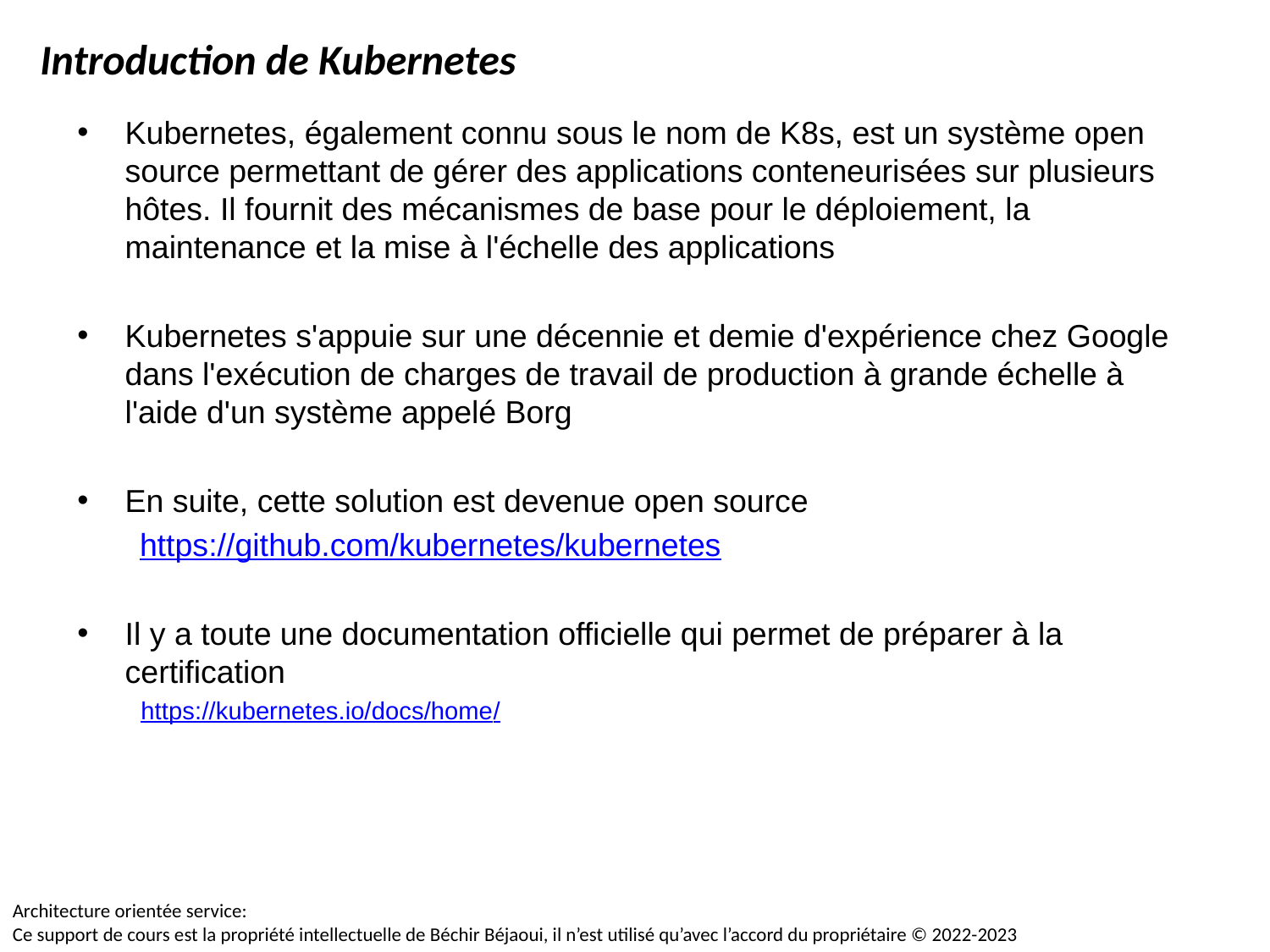

Introduction de Kubernetes
Kubernetes, également connu sous le nom de K8s, est un système open source permettant de gérer des applications conteneurisées sur plusieurs hôtes. Il fournit des mécanismes de base pour le déploiement, la maintenance et la mise à l'échelle des applications

Kubernetes s'appuie sur une décennie et demie d'expérience chez Google dans l'exécution de charges de travail de production à grande échelle à l'aide d'un système appelé Borg

En suite, cette solution est devenue open source
       https://github.com/kubernetes/kubernetes

Il y a toute une documentation officielle qui permet de préparer à la certification
https://kubernetes.io/docs/home/